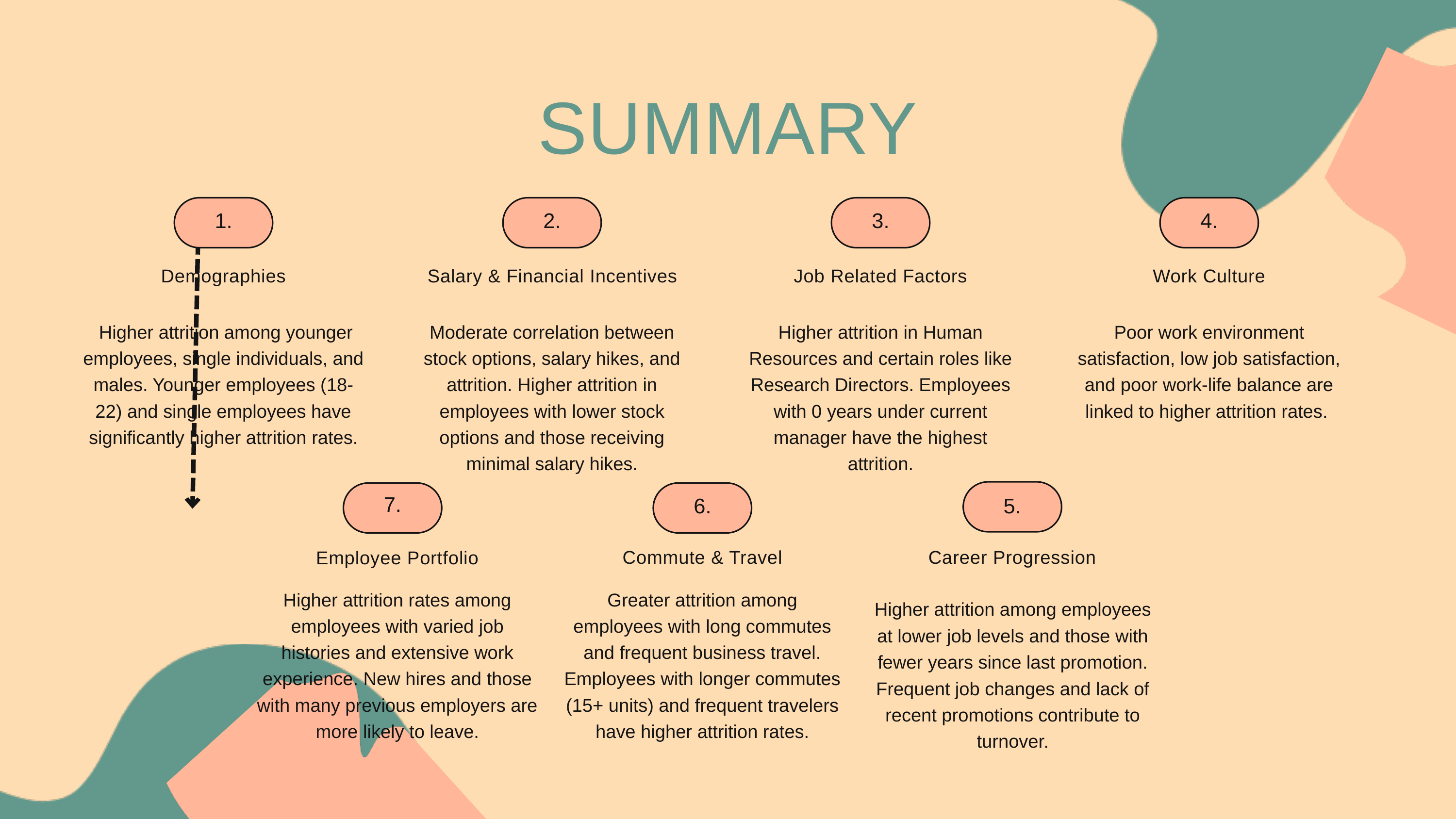

SUMMARY

1.
2.
3.
4.

Demographies
Salary & Financial Incentives
Job Related Factors
Work Culture
 Higher attrition among younger employees, single individuals, and males. Younger employees (18-22) and single employees have significantly higher attrition rates.
Moderate correlation between stock options, salary hikes, and attrition. Higher attrition in employees with lower stock options and those receiving minimal salary hikes.
Higher attrition in Human Resources and certain roles like Research Directors. Employees with 0 years under current manager have the highest attrition.
Poor work environment satisfaction, low job satisfaction, and poor work-life balance are linked to higher attrition rates.

7.
6.
5.
Commute & Travel
Career Progression
Employee Portfolio
Higher attrition rates among employees with varied job histories and extensive work experience. New hires and those with many previous employers are more likely to leave.
Greater attrition among employees with long commutes and frequent business travel. Employees with longer commutes (15+ units) and frequent travelers have higher attrition rates.
Higher attrition among employees at lower job levels and those with fewer years since last promotion. Frequent job changes and lack of recent promotions contribute to turnover.